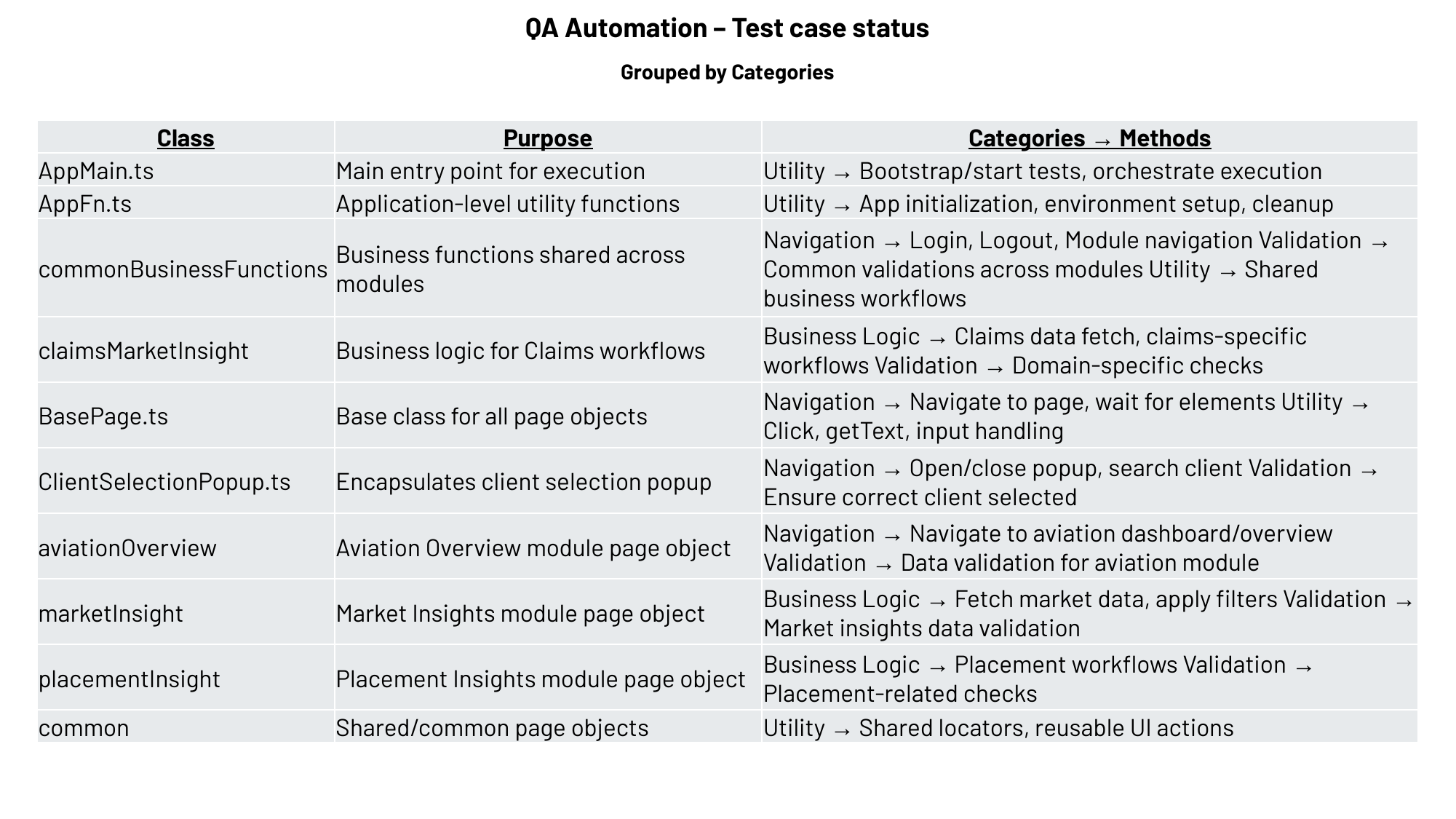

QA Automation – Test case status
Grouped by Categories
| Class | Purpose | Categories → Methods |
| --- | --- | --- |
| AppMain.ts | Main entry point for execution | Utility → Bootstrap/start tests, orchestrate execution |
| AppFn.ts | Application-level utility functions | Utility → App initialization, environment setup, cleanup |
| commonBusinessFunctions | Business functions shared across modules | Navigation → Login, Logout, Module navigation Validation → Common validations across modules Utility → Shared business workflows |
| claimsMarketInsight | Business logic for Claims workflows | Business Logic → Claims data fetch, claims-specific workflows Validation → Domain-specific checks |
| BasePage.ts | Base class for all page objects | Navigation → Navigate to page, wait for elements Utility → Click, getText, input handling |
| ClientSelectionPopup.ts | Encapsulates client selection popup | Navigation → Open/close popup, search client Validation → Ensure correct client selected |
| aviationOverview | Aviation Overview module page object | Navigation → Navigate to aviation dashboard/overview Validation → Data validation for aviation module |
| marketInsight | Market Insights module page object | Business Logic → Fetch market data, apply filters Validation → Market insights data validation |
| placementInsight | Placement Insights module page object | Business Logic → Placement workflows Validation → Placement-related checks |
| common | Shared/common page objects | Utility → Shared locators, reusable UI actions |